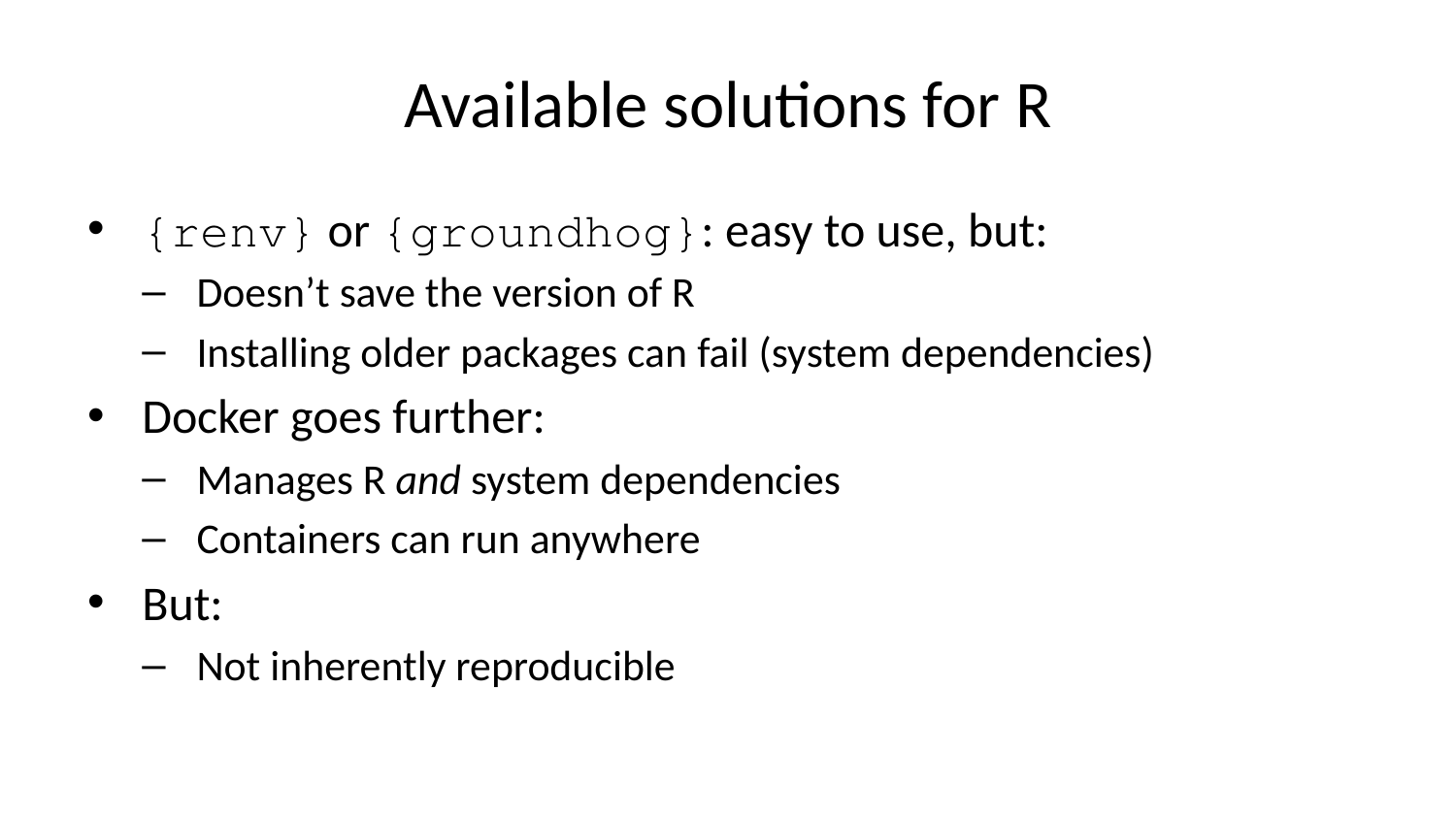

# Available solutions for R
{renv} or {groundhog}: easy to use, but:
Doesn’t save the version of R
Installing older packages can fail (system dependencies)
Docker goes further:
Manages R and system dependencies
Containers can run anywhere
But:
Not inherently reproducible